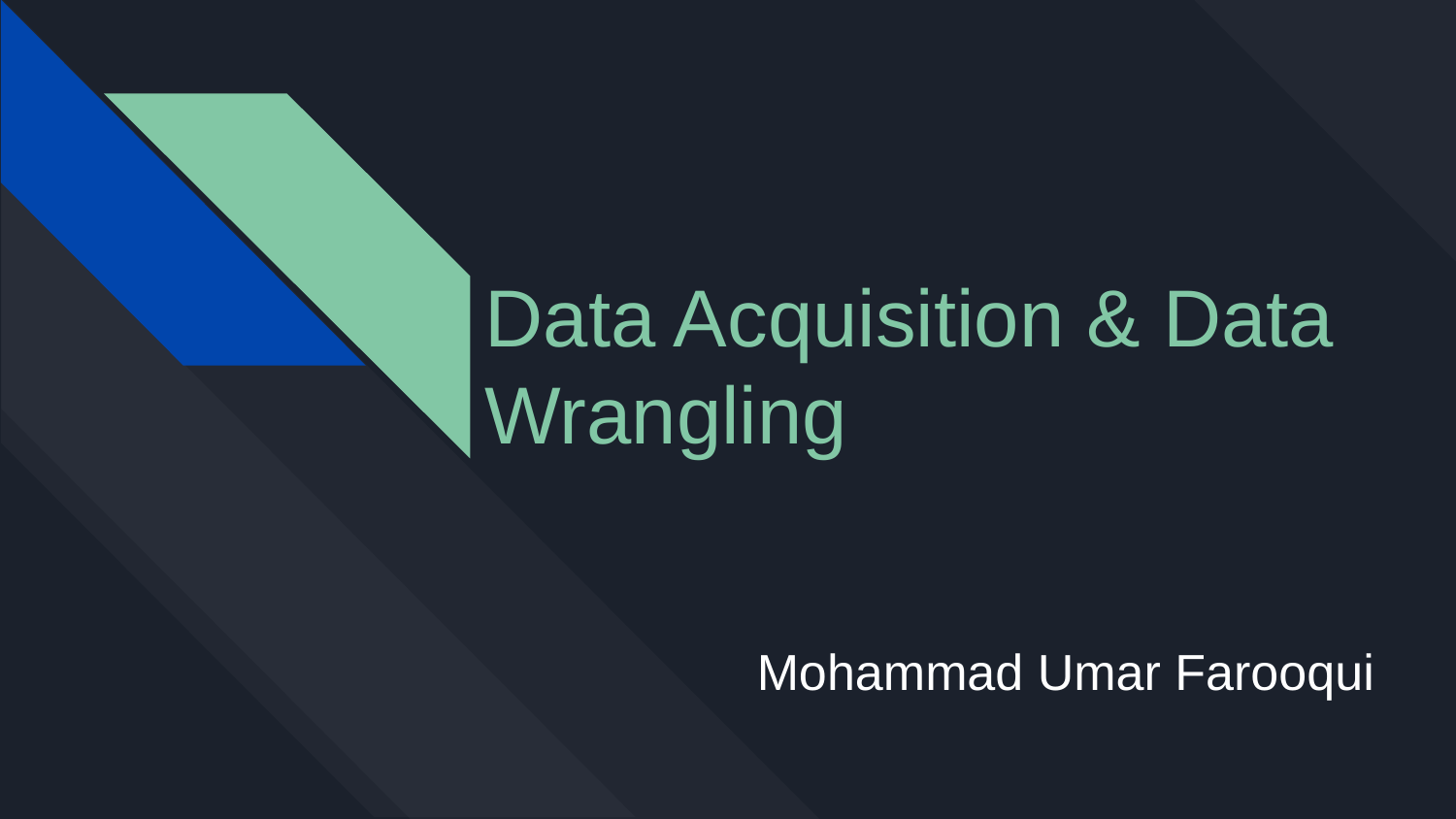

# Data Acquisition & Data Wrangling
Mohammad Umar Farooqui